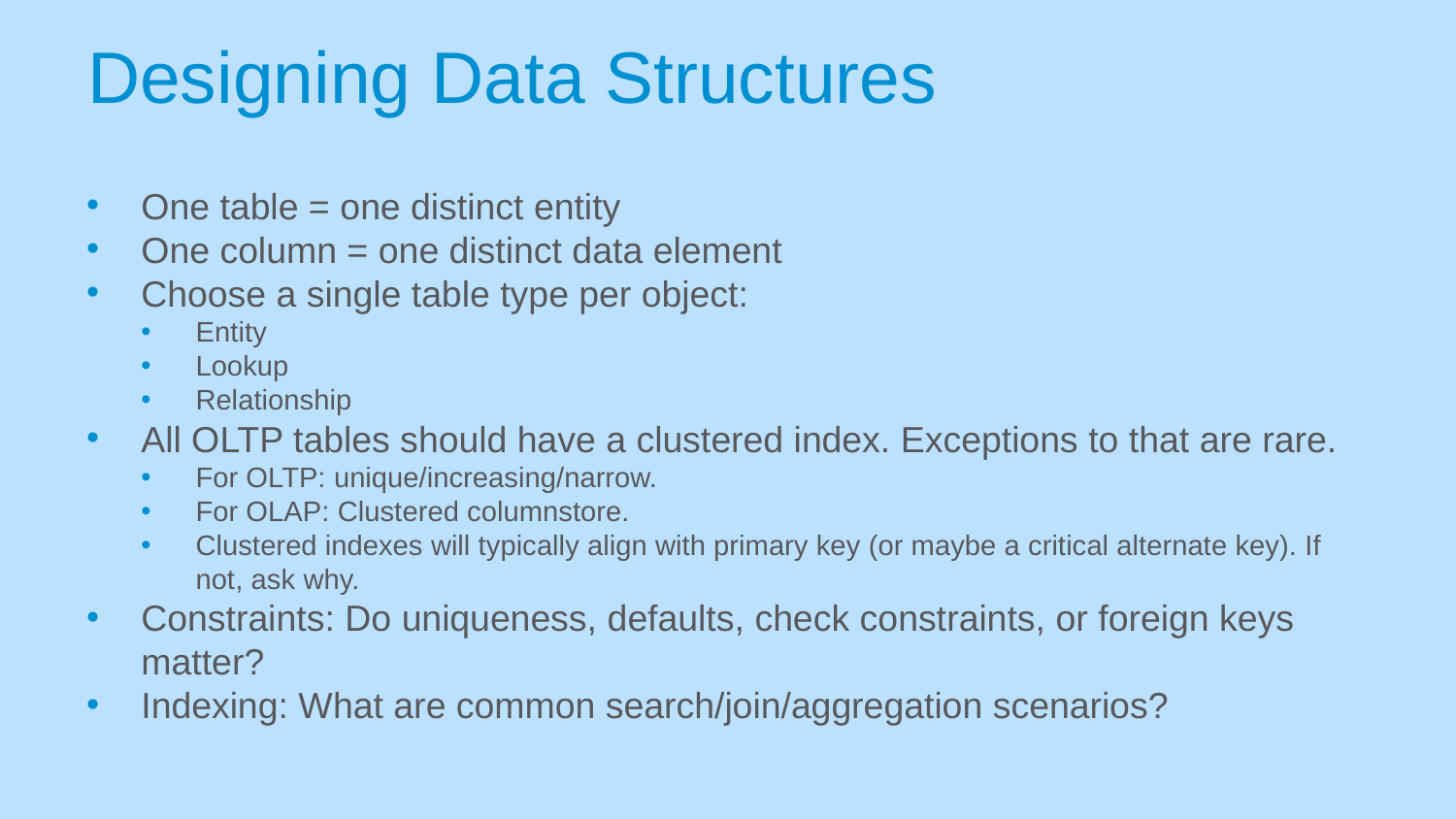

# Designing Data Structures
One table = one distinct entity
One column = one distinct data element
Choose a single table type per object:
Entity
Lookup
Relationship
All OLTP tables should have a clustered index. Exceptions to that are rare.
For OLTP: unique/increasing/narrow.
For OLAP: Clustered columnstore.
Clustered indexes will typically align with primary key (or maybe a critical alternate key). If not, ask why.
Constraints: Do uniqueness, defaults, check constraints, or foreign keys matter?
Indexing: What are common search/join/aggregation scenarios?